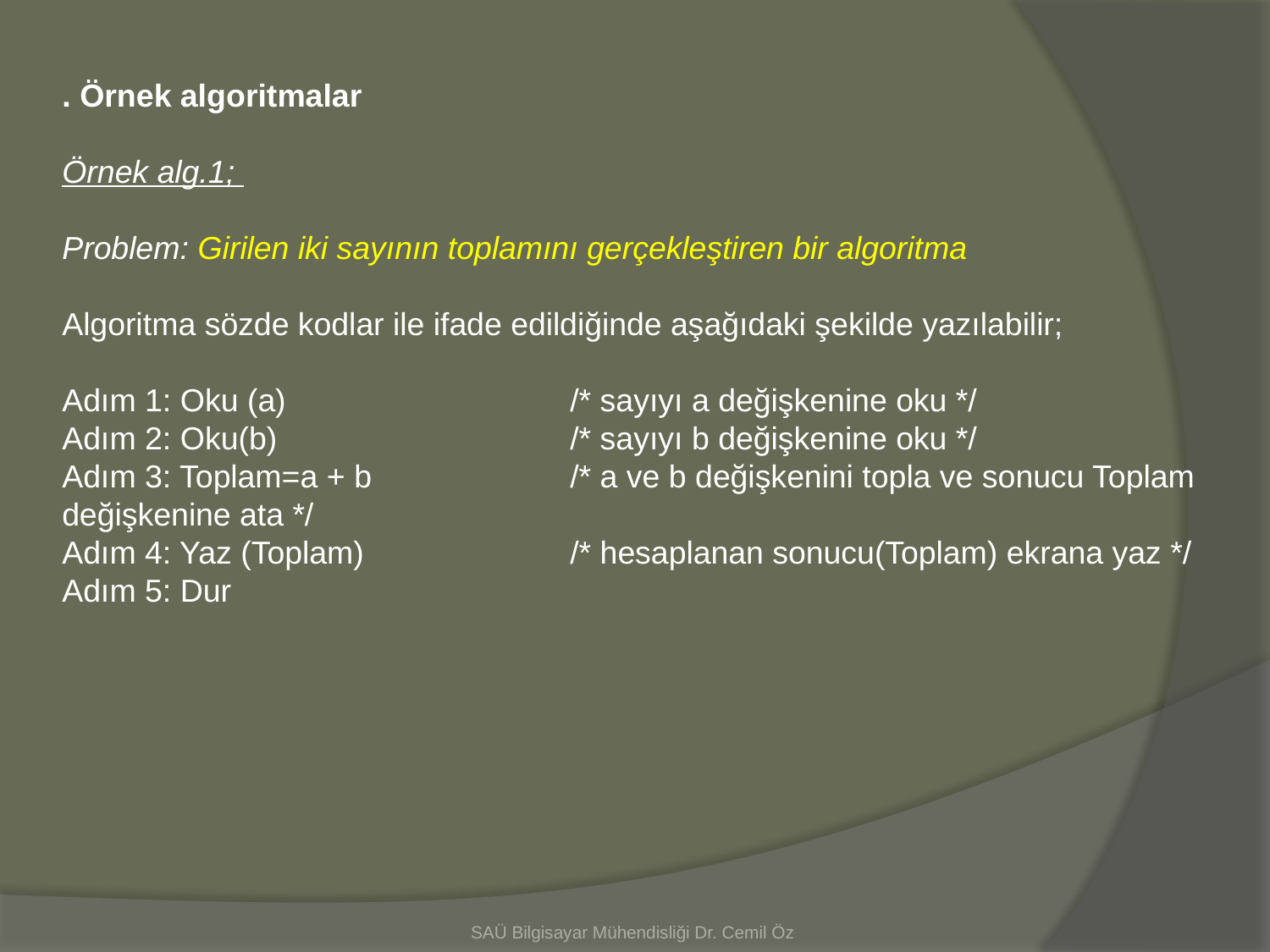

. Örnek algoritmalar

Örnek alg.1;

Problem: Girilen iki sayının toplamını gerçekleştiren bir algoritma

Algoritma sözde kodlar ile ifade edildiğinde aşağıdaki şekilde yazılabilir;

Adım 1: Oku (a)			/* sayıyı a değişkenine oku */
Adım 2: Oku(b)			/* sayıyı b değişkenine oku */
Adım 3: Toplam=a + b 		/* a ve b değişkenini topla ve sonucu Toplam değişkenine ata */
Adım 4: Yaz (Toplam)		/* hesaplanan sonucu(Toplam) ekrana yaz */
Adım 5: Dur

SAÜ Bilgisayar Mühendisliği Dr. Cemil Öz